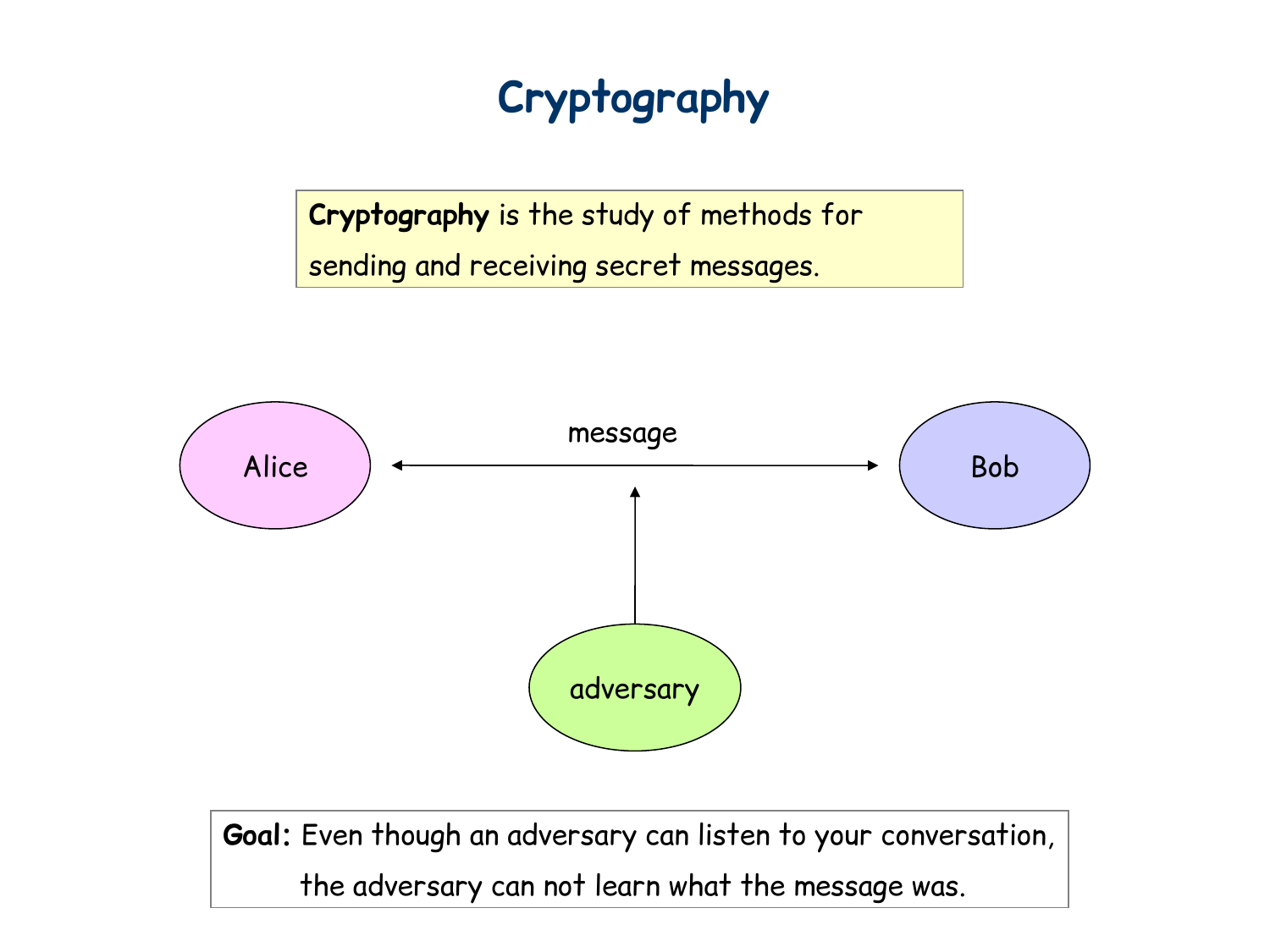

Cryptography
Cryptography is the study of methods for
sending and receiving secret messages.
Alice
Bob
message

adversary
Goal: Even though an adversary can listen to your conversation,
         the adversary can not learn what the message was.